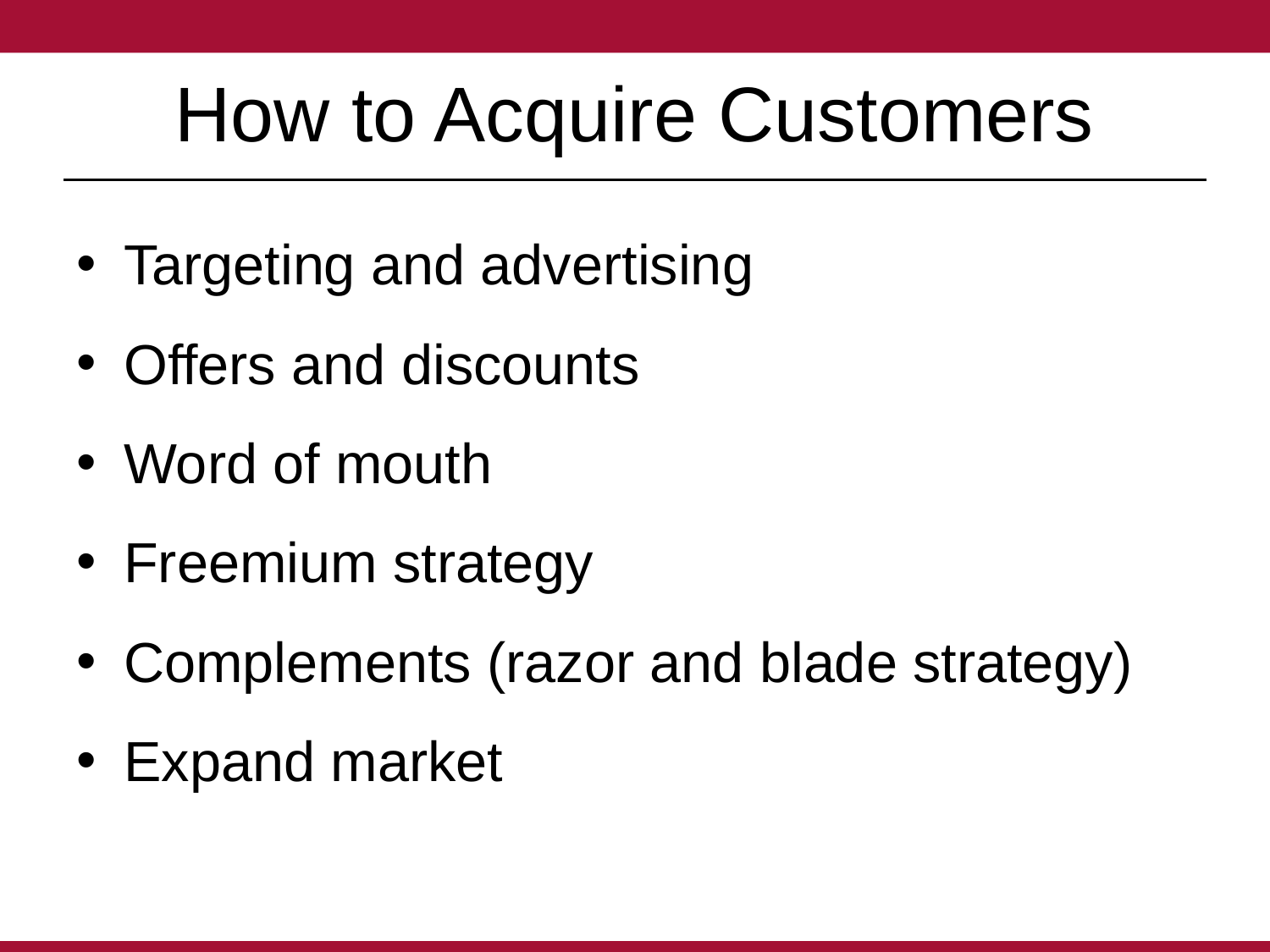

# How to Acquire Customers
Targeting and advertising
Offers and discounts
Word of mouth
Freemium strategy
Complements (razor and blade strategy)
Expand market